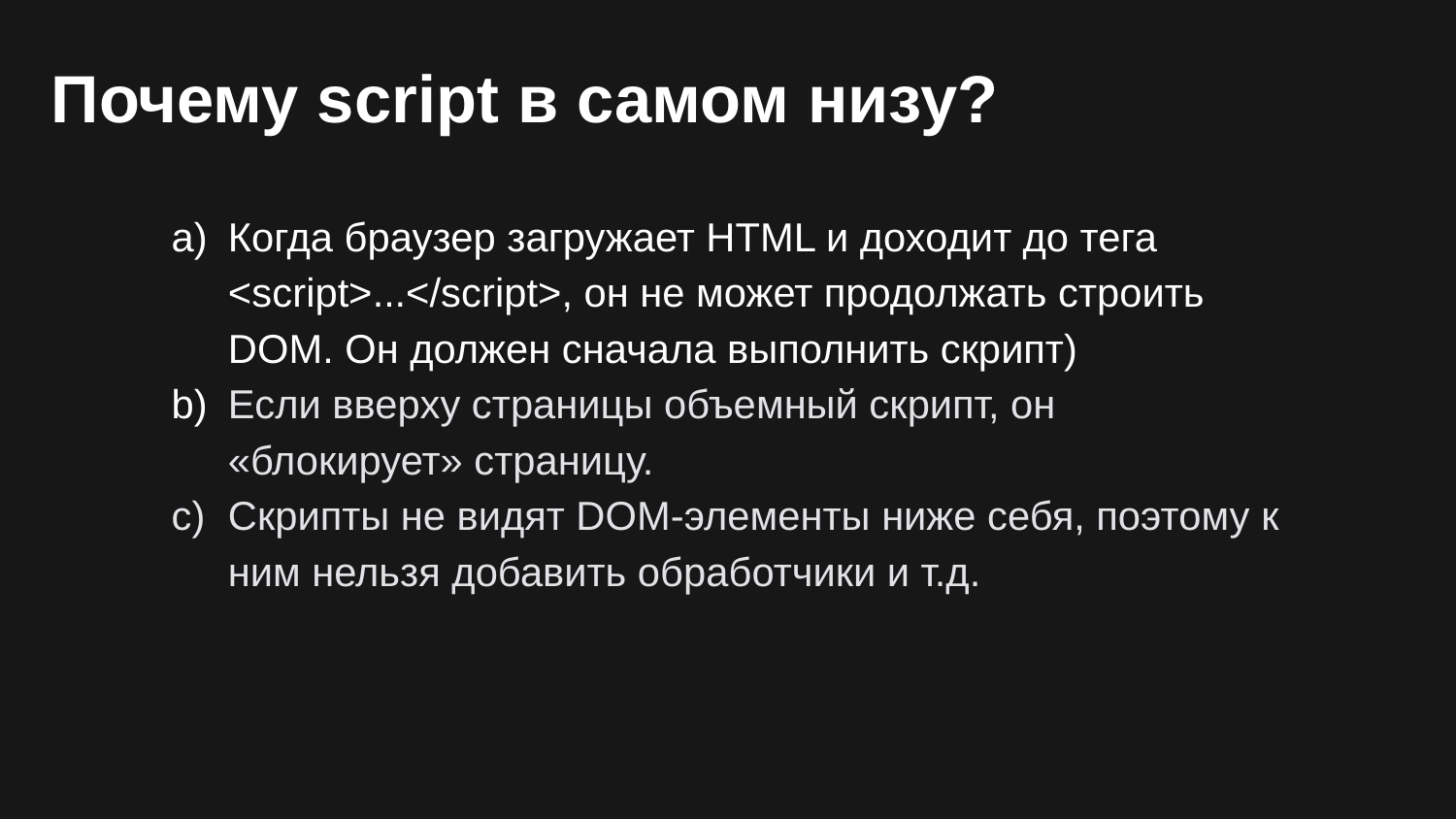

Почему script в самом низу?
Когда браузер загружает HTML и доходит до тега <script>...</script>, он не может продолжать строить DOM. Он должен сначала выполнить скрипт)
Если вверху страницы объемный скрипт, он «блокирует» страницу.
Скрипты не видят DOM-элементы ниже себя, поэтому к ним нельзя добавить обработчики и т.д.